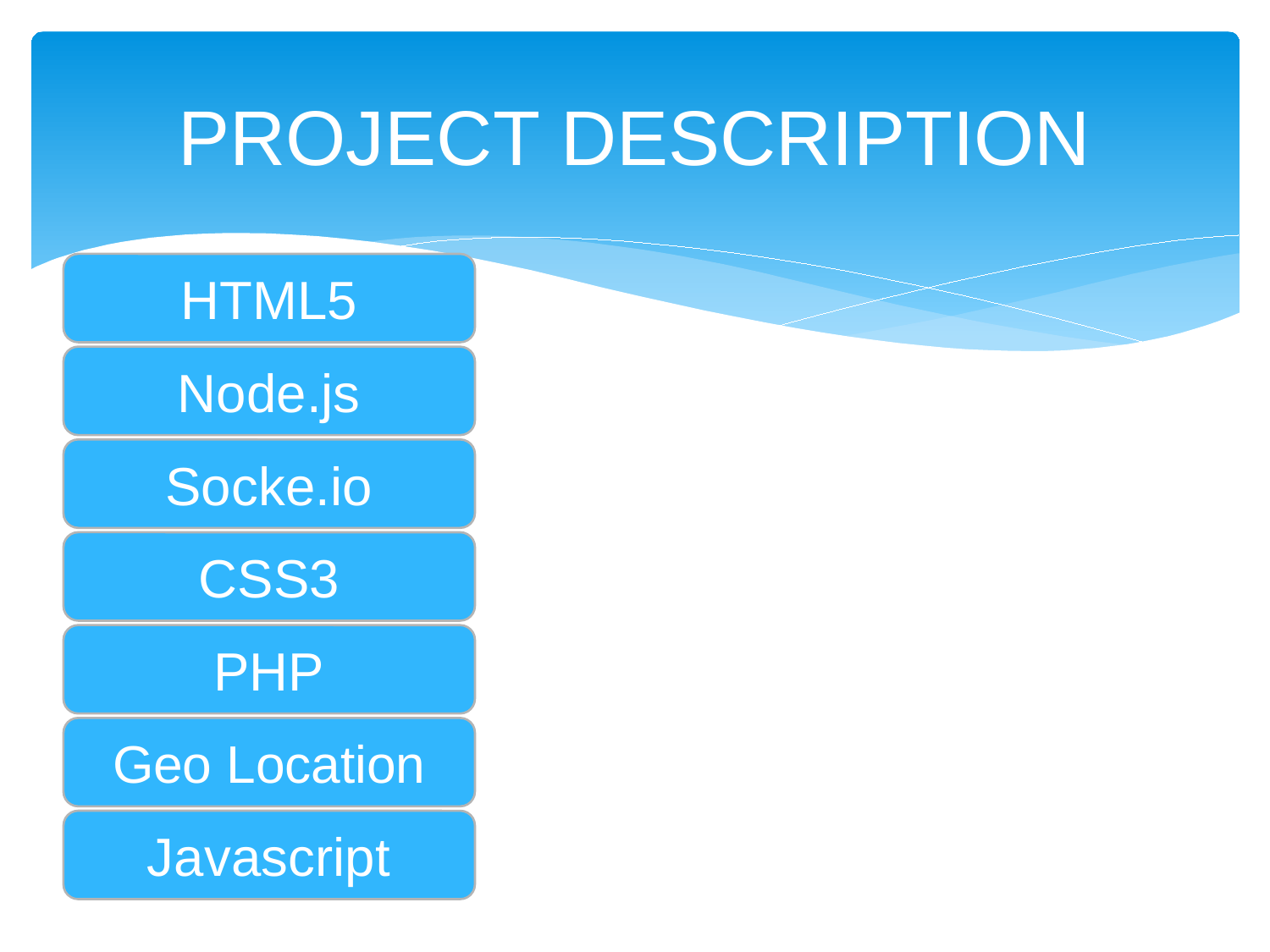

# PROJECT DESCRIPTION
HTML5
Node.js
CSS3
PHP
Geo Location
Javascript
Socke.io